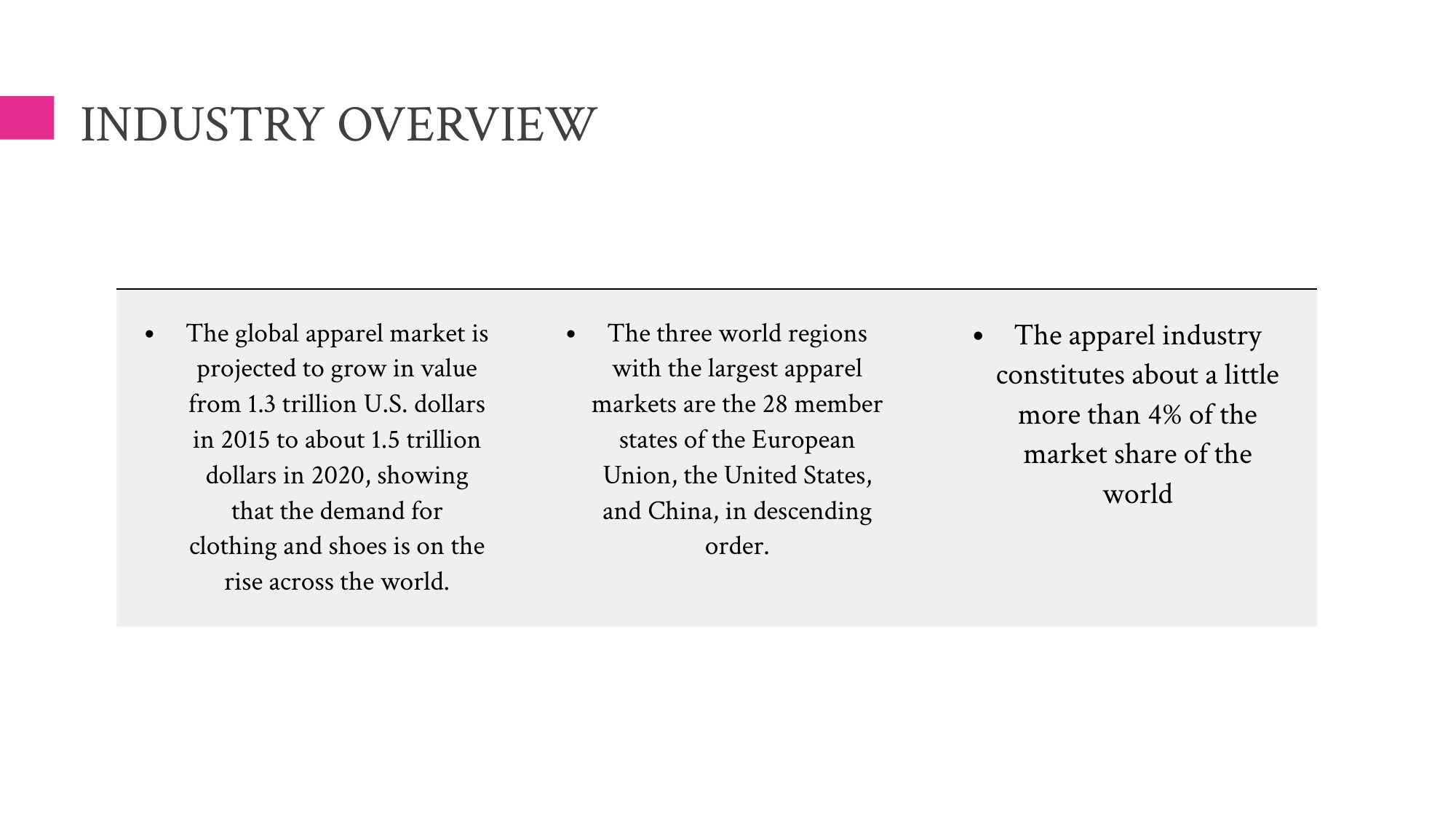

# Industry overview
|  |  |  |
| --- | --- | --- |
| The global apparel market is projected to grow in value from 1.3 trillion U.S. dollars in 2015 to about 1.5 trillion dollars in 2020, showing that the demand for clothing and shoes is on the rise across the world. | The three world regions with the largest apparel markets are the 28 member states of the European Union, the United States, and China, in descending order. | The apparel industry constitutes about a little more than 4% of the market share of the world |
|  |  |  |